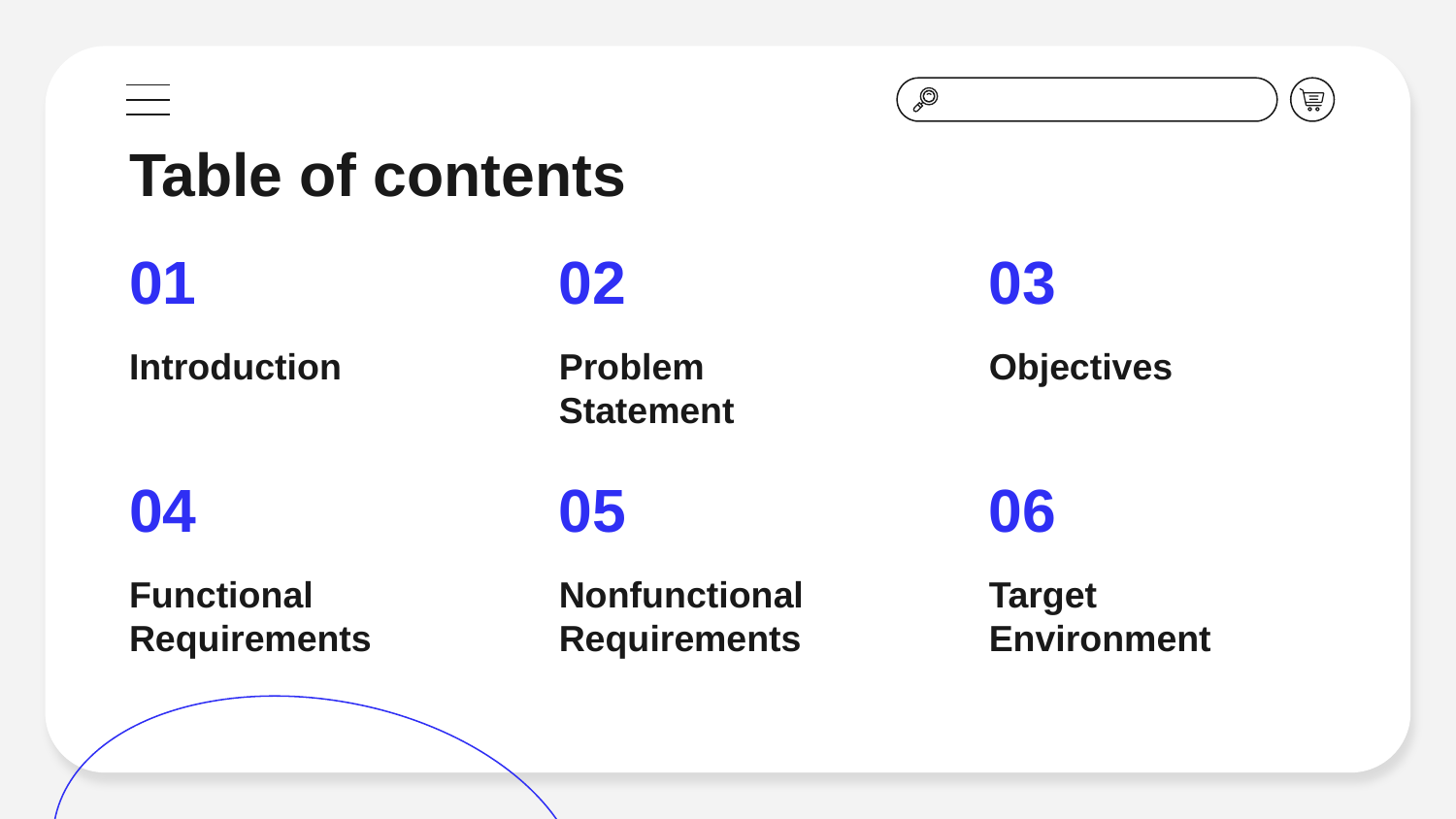

Table of contents
# 01
02
03
Introduction
Problem
Statement
Objectives
04
05
06
Functional
Requirements
Nonfunctional
Requirements
Target Environment